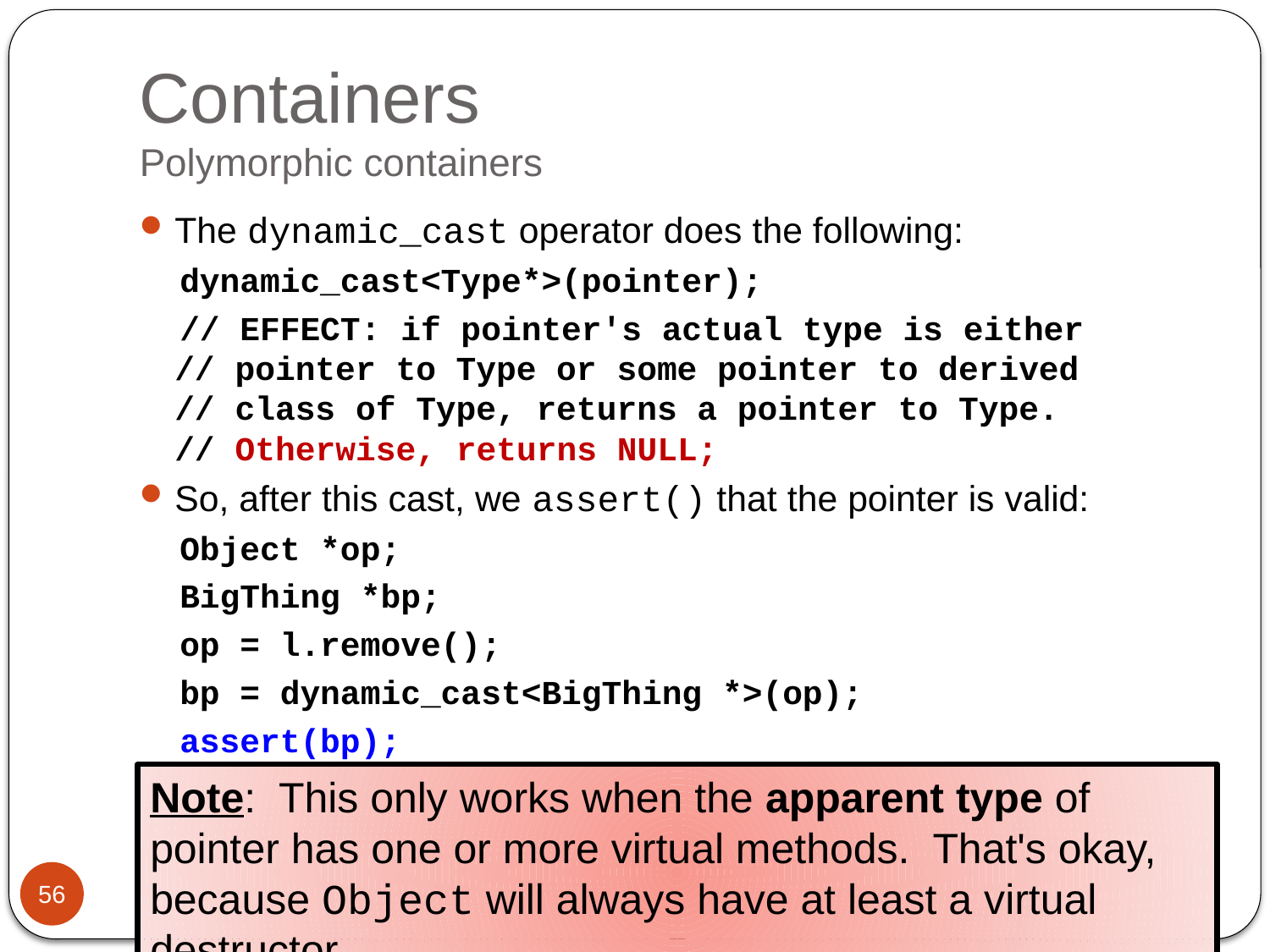

# Containers Polymorphic containers
The dynamic_cast operator does the following:
  dynamic_cast<Type*>(pointer);
  // EFFECT: if pointer's actual type is either
// pointer to Type or some pointer to derived
// class of Type, returns a pointer to Type.
// Otherwise, returns NULL;
So, after this cast, we assert() that the pointer is valid:
  Object *op;
  BigThing *bp;
  op = l.remove();
  bp = dynamic_cast<BigThing *>(op);
  assert(bp);

Note:  This only works when the apparent type of pointer has one or more virtual methods.  That's okay, because Object will always have at least a virtual destructor.
56